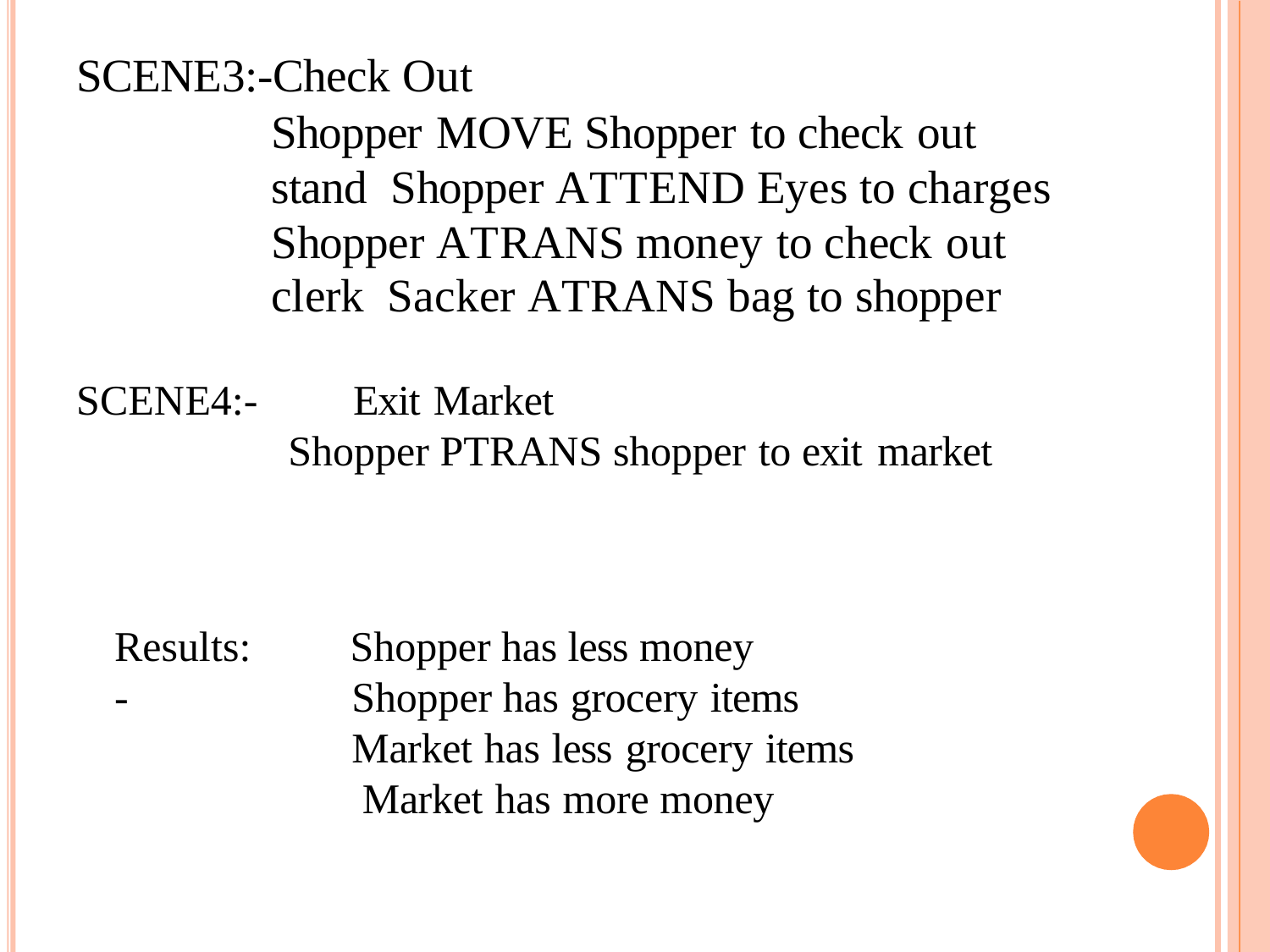

# SCENE3:-Check Out
Shopper MOVE Shopper to check out stand  Shopper ATTEND Eyes to charges
Shopper ATRANS money to check out clerk  Sacker ATRANS bag to shopper
SCENE4:-
Exit Market
Shopper PTRANS shopper to exit market
Results:-
Shopper has less money  Shopper has grocery items  Market has less grocery items  Market has more money